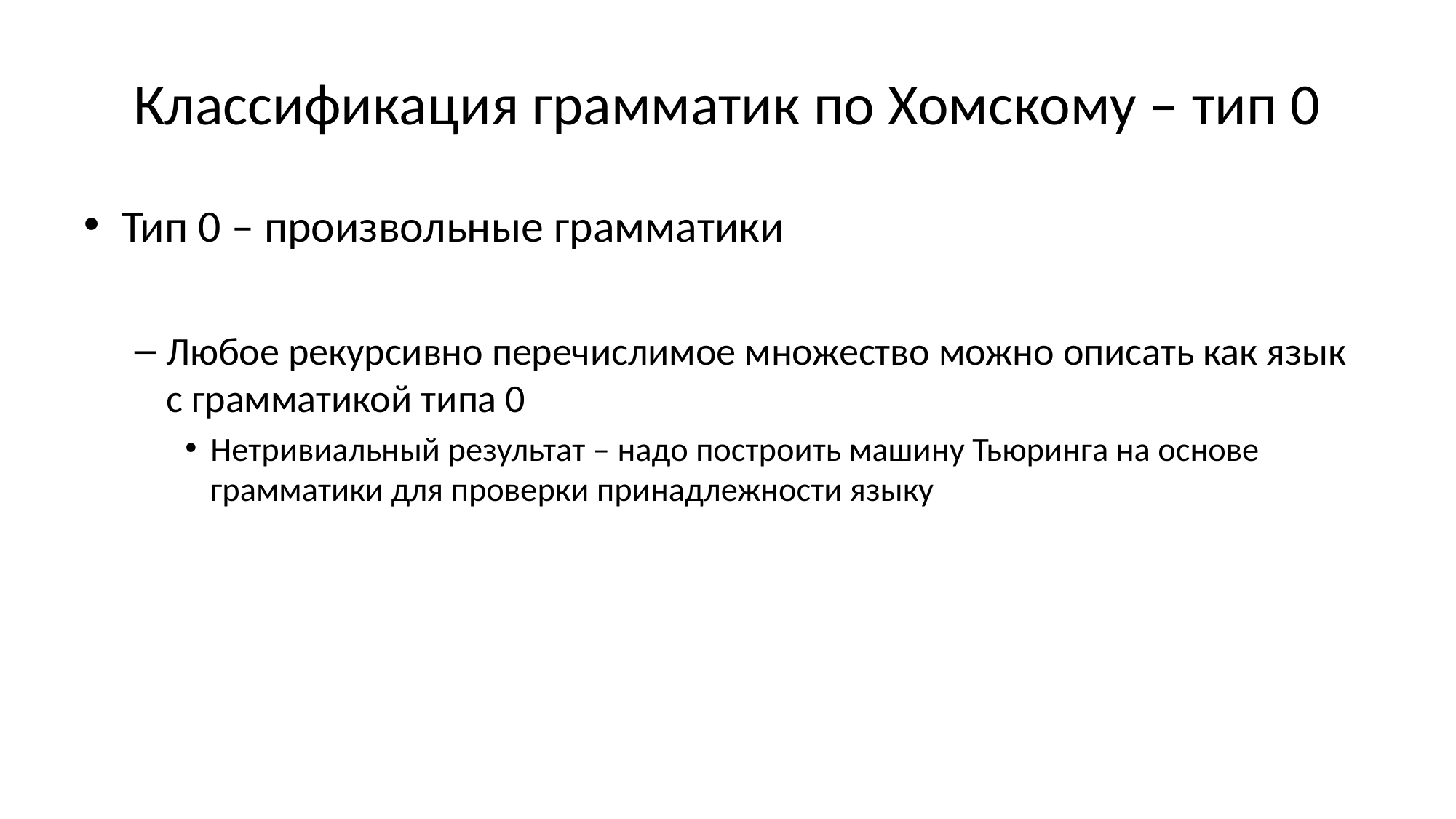

# Классификация грамматик по Хомскому – тип 0
Тип 0 – произвольные грамматики

Любое рекурсивно перечислимое множество можно описать как язык с грамматикой типа 0
Нетривиальный результат – надо построить машину Тьюринга на основе грамматики для проверки принадлежности языку

Любой язык с грамматикой типа 0 является рекурсивно перечислимым множеством
Почему?